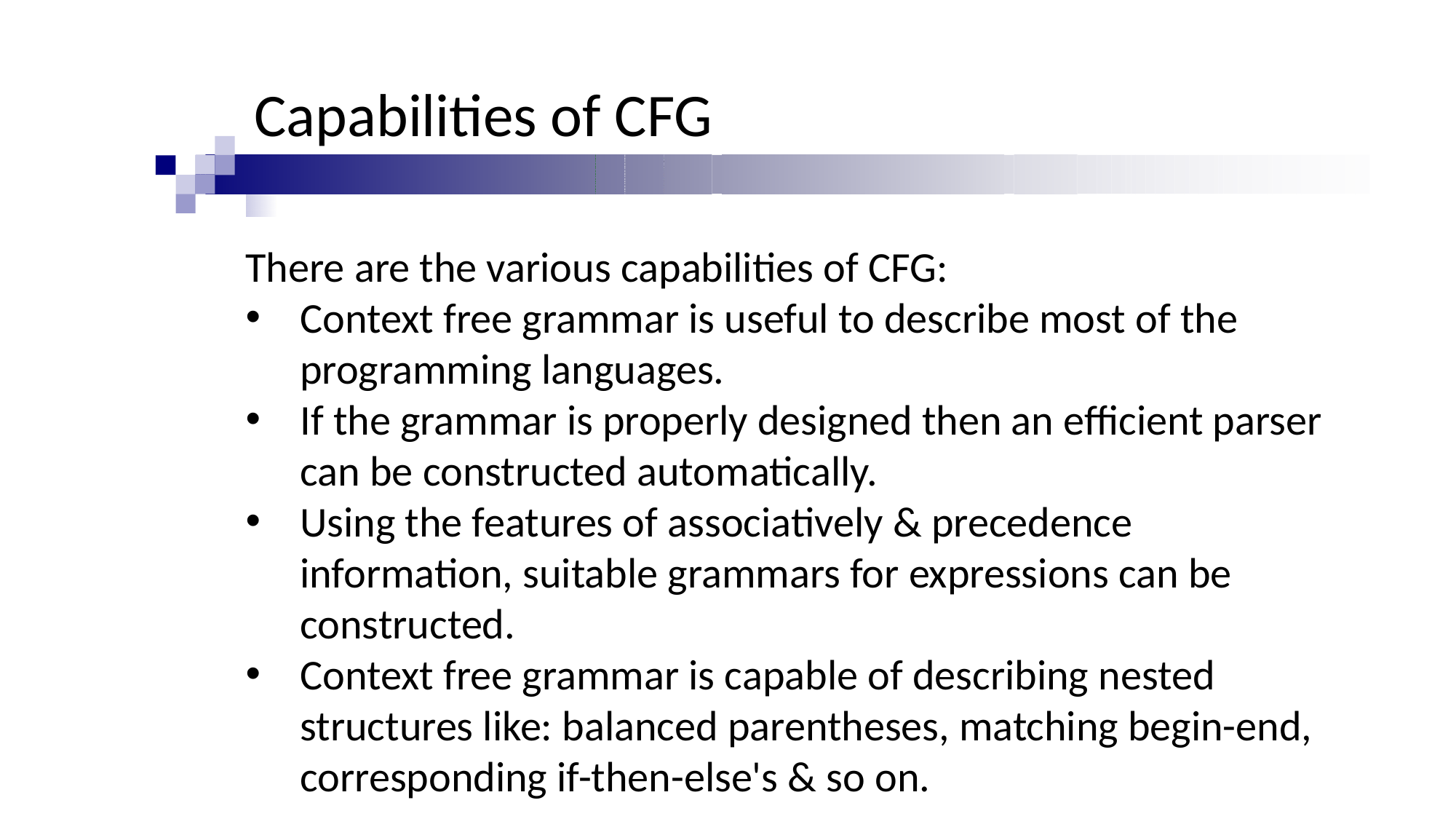

# Capabilities of CFG

There are the various capabilities of CFG:
Context free grammar is useful to describe most of the programming languages.
If the grammar is properly designed then an efficient parser can be constructed automatically.
Using the features of associatively & precedence information, suitable grammars for expressions can be constructed.
Context free grammar is capable of describing nested structures like: balanced parentheses, matching begin-end, corresponding if-then-else's & so on.